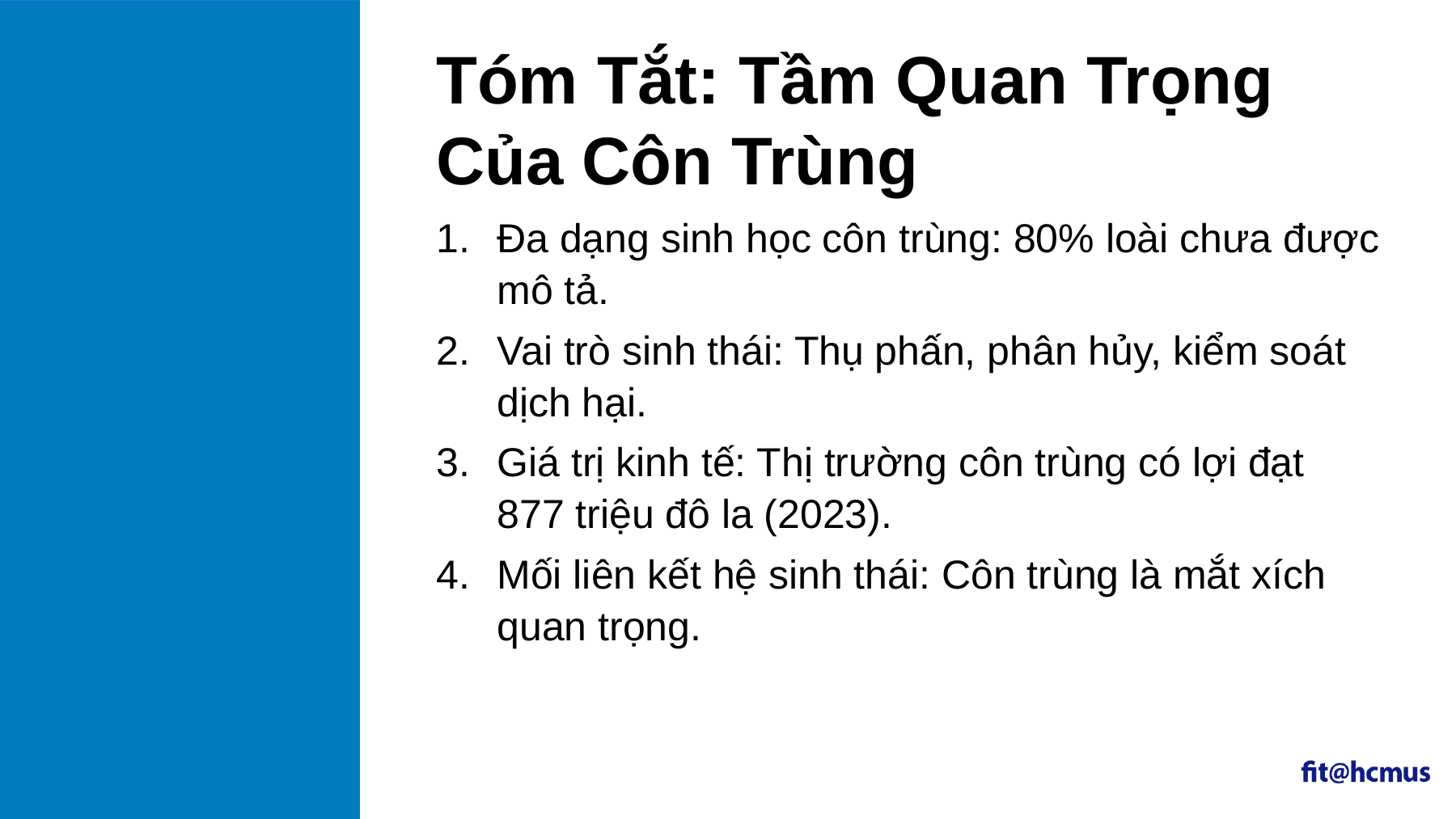

# Tóm Tắt: Tầm Quan Trọng Của Côn Trùng
Đa dạng sinh học côn trùng: 80% loài chưa được mô tả.
Vai trò sinh thái: Thụ phấn, phân hủy, kiểm soát dịch hại.
Giá trị kinh tế: Thị trường côn trùng có lợi đạt 877 triệu đô la (2023).
Mối liên kết hệ sinh thái: Côn trùng là mắt xích quan trọng.